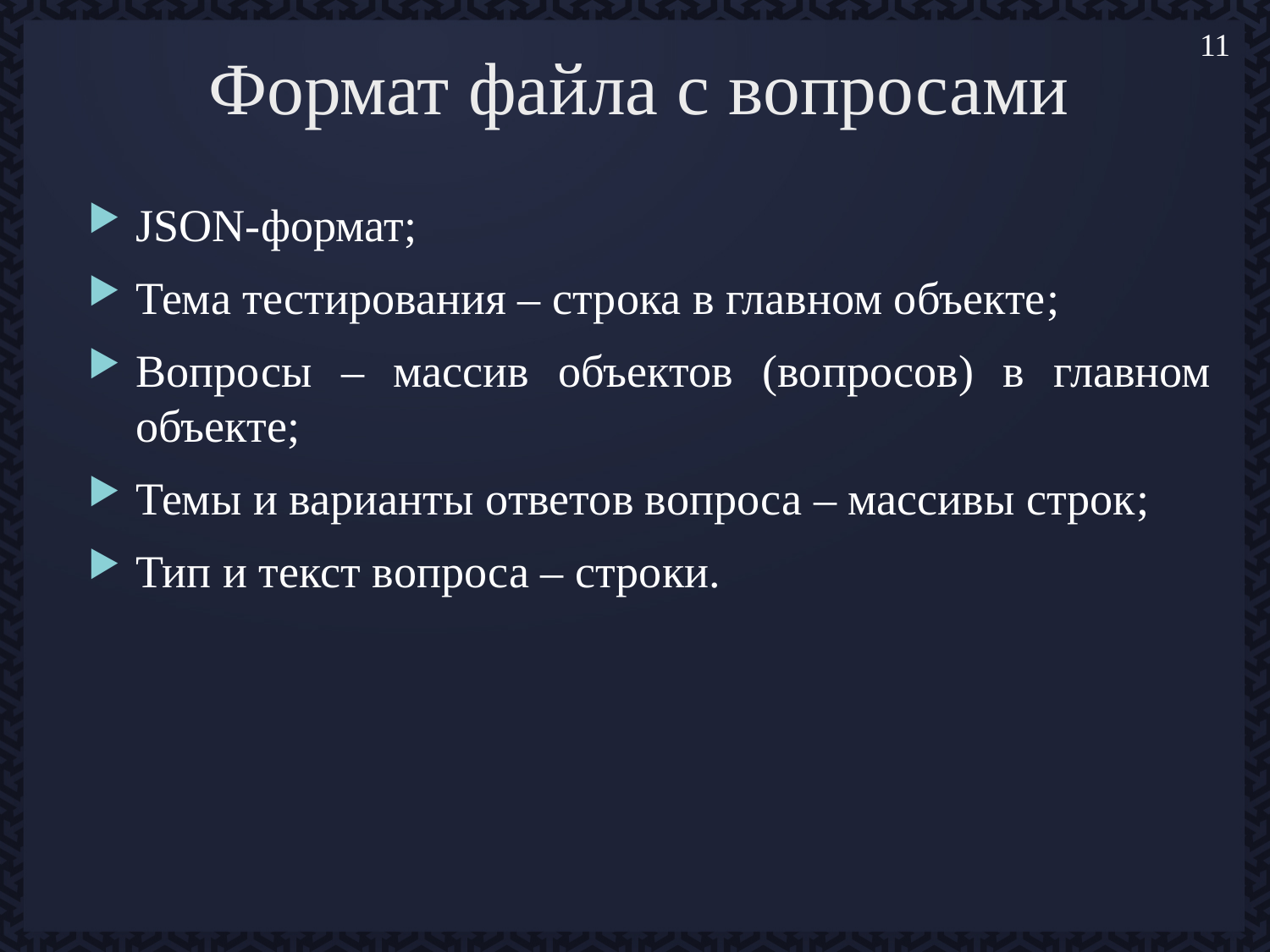

11
Формат файла с вопросами
JSON-формат;
Тема тестирования – строка в главном объекте;
Вопросы – массив объектов (вопросов) в главном объекте;
Темы и варианты ответов вопроса – массивы строк;
Тип и текст вопроса – строки.